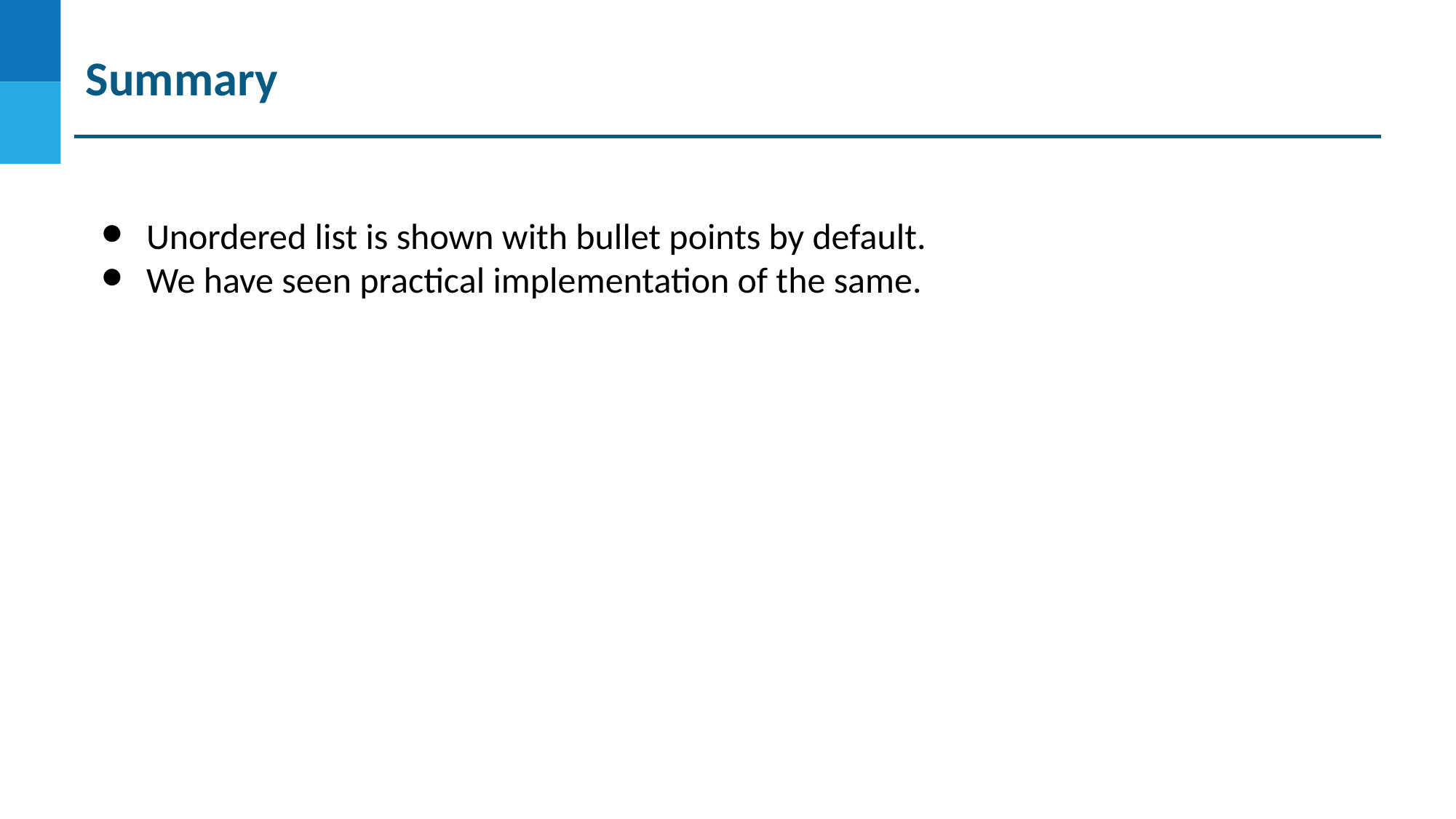

# Summary
Unordered list is shown with bullet points by default.
We have seen practical implementation of the same.
DO NOT WRITE ANYTHING
HERE. LEAVE THIS SPACE FOR
 WEBCAM